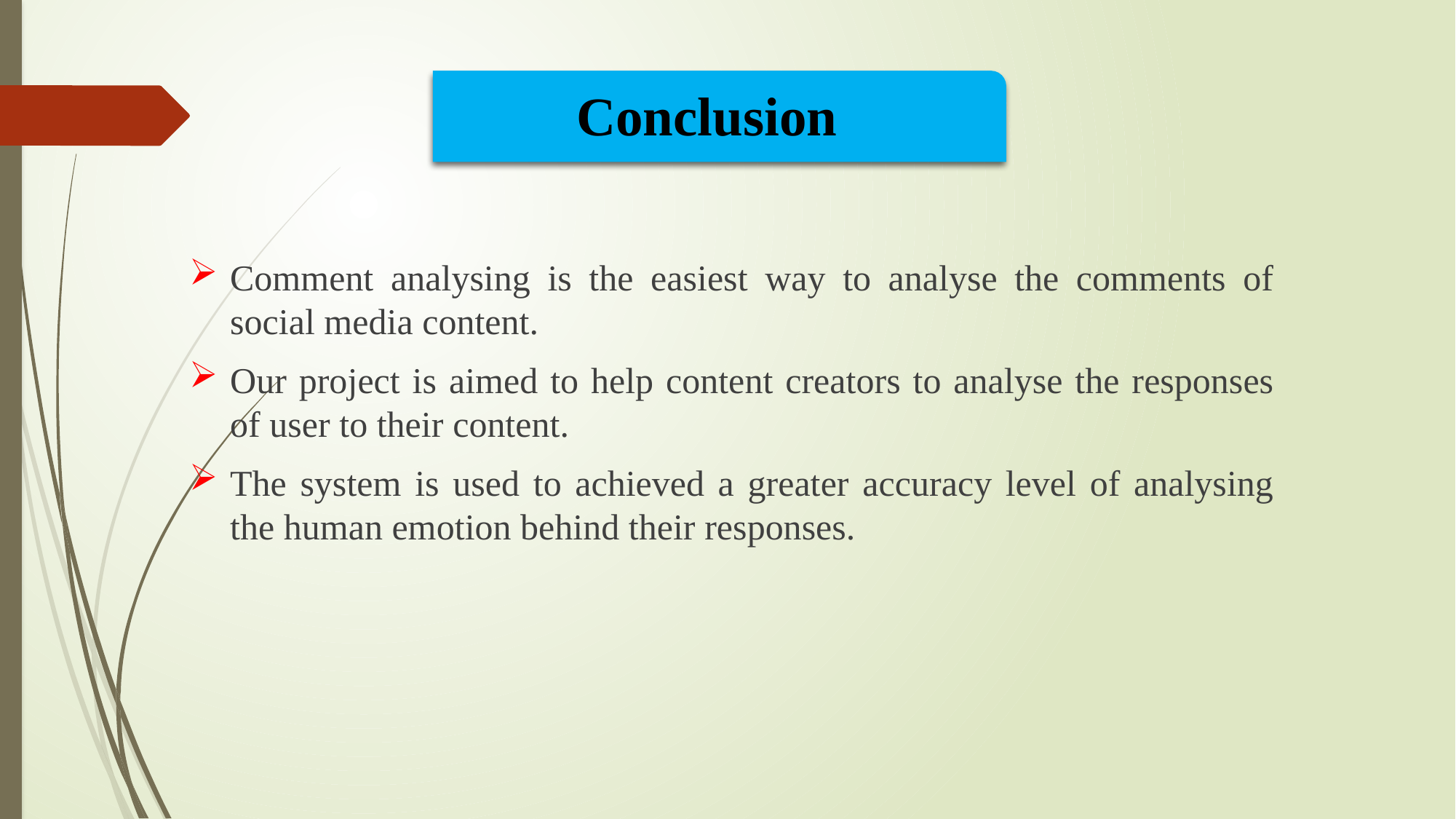

Conclusion
Comment analysing is the easiest way to analyse the comments of social media content.
Our project is aimed to help content creators to analyse the responses of user to their content.
The system is used to achieved a greater accuracy level of analysing the human emotion behind their responses.